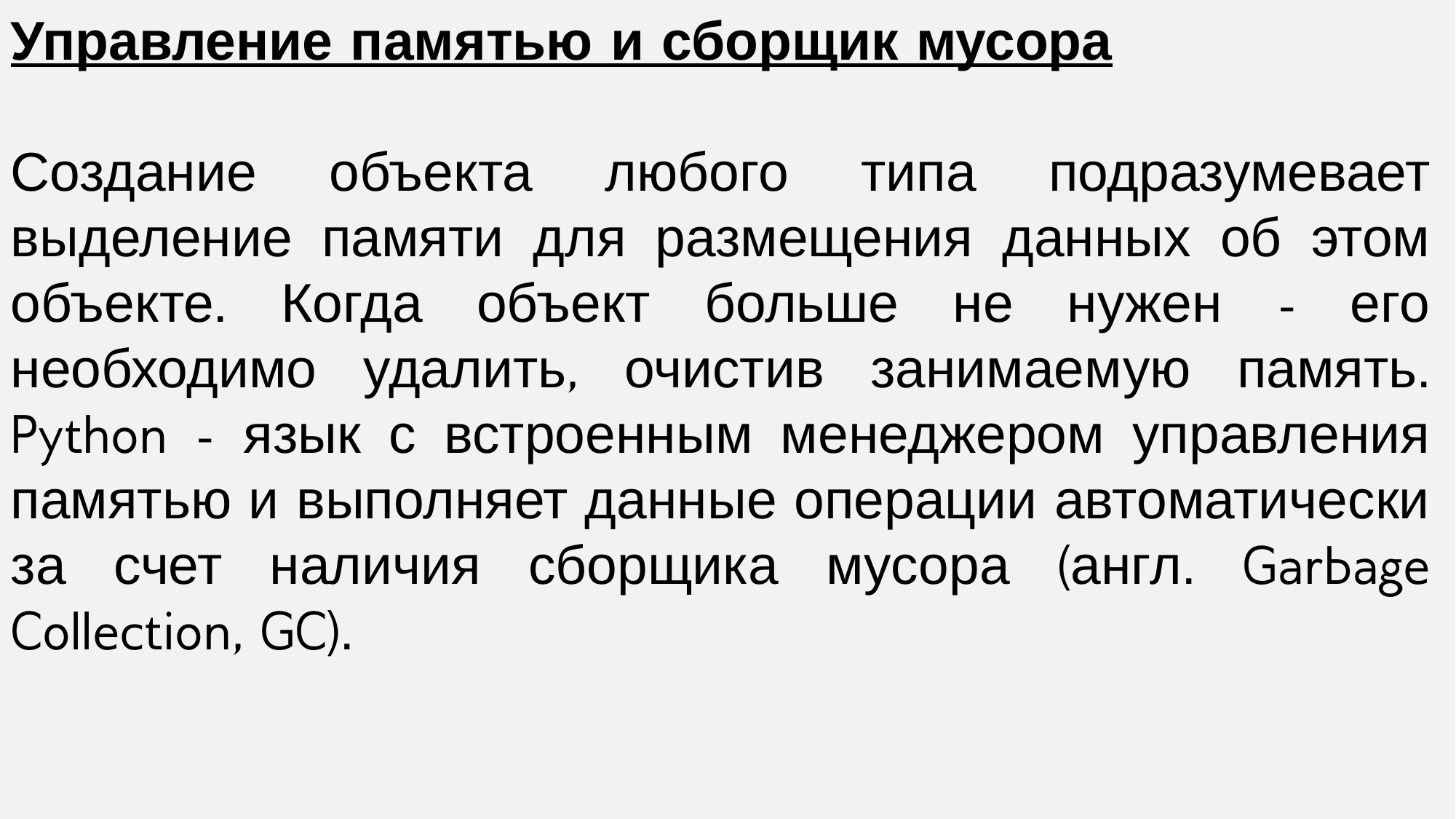

Управление памятью и сборщик мусора

Создание объекта любого типа подразумевает выделение памяти для размещения данных об этом объекте. Когда объект больше не нужен - его необходимо удалить, очистив занимаемую память. Python - язык с встроенным менеджером управления памятью и выполняет данные операции автоматически за счет наличия сборщика мусора (англ. Garbage Collection, GC).